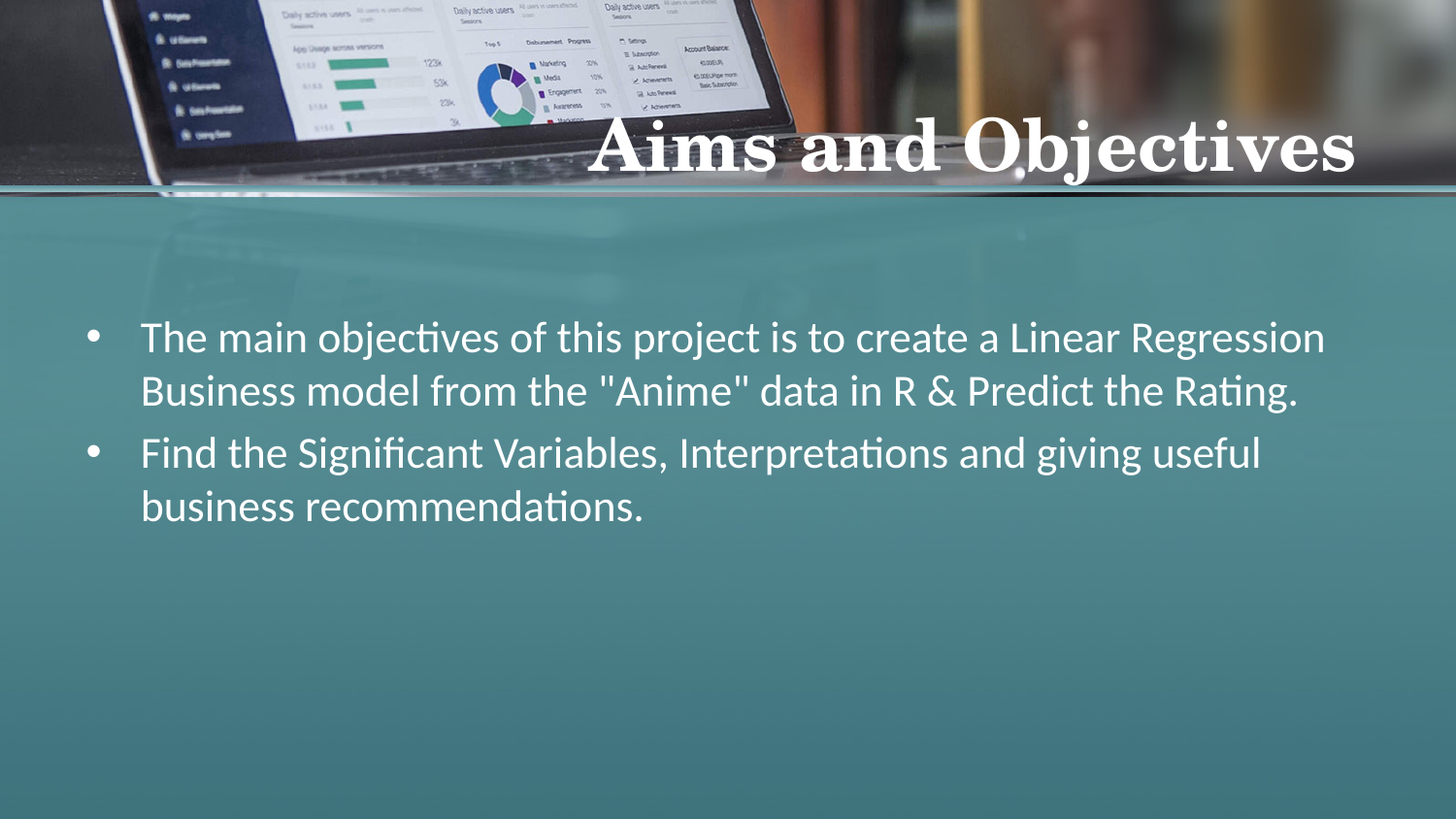

# Aims and Objectives

The main objectives of this project is to create a Linear Regression Business model from the "Anime" data in R & Predict the Rating.
Find the Significant Variables, Interpretations and giving useful business recommendations.